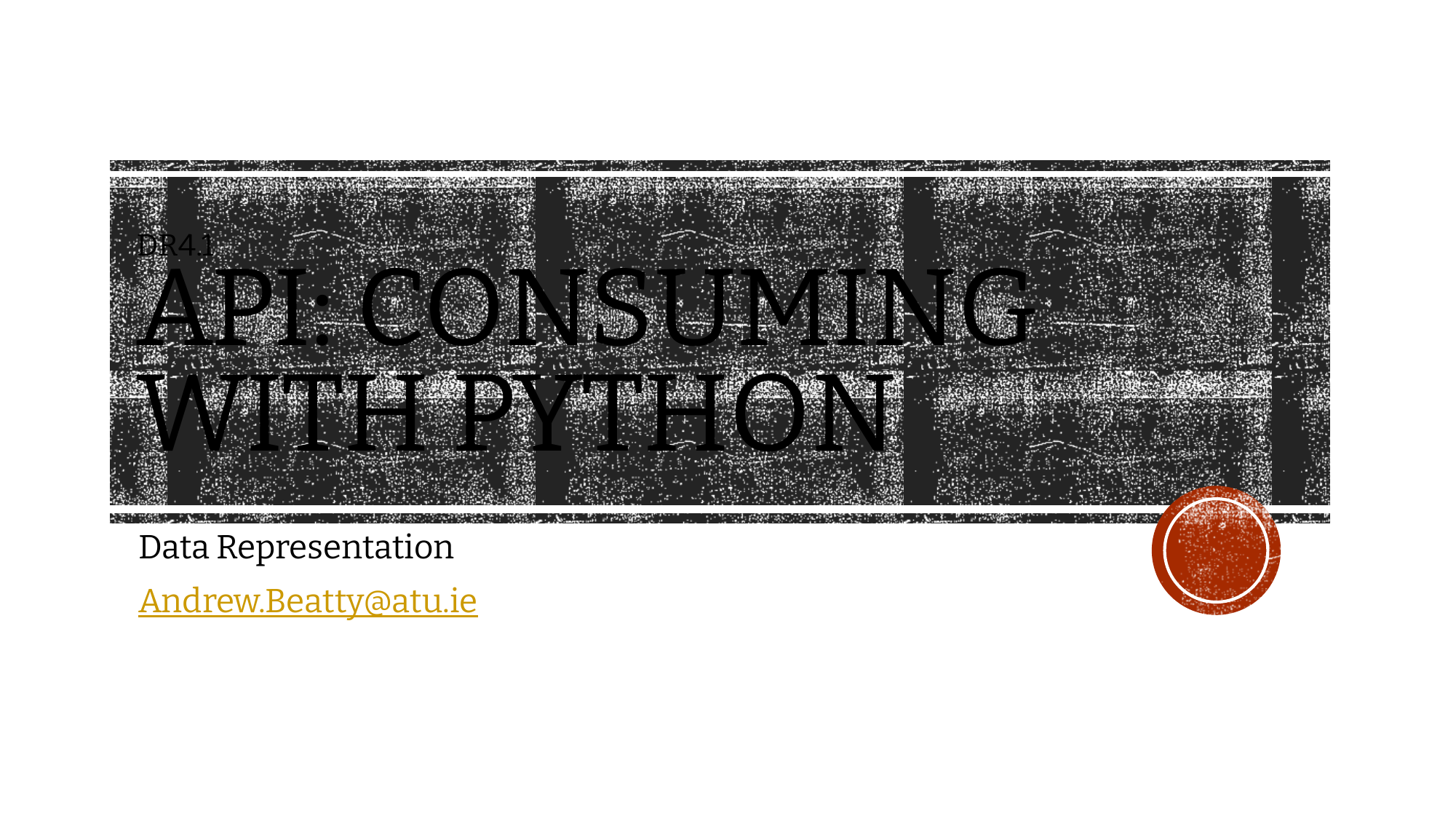

# DR4.1 API: Consuming with python
Data Representation
Andrew.Beatty@atu.ie